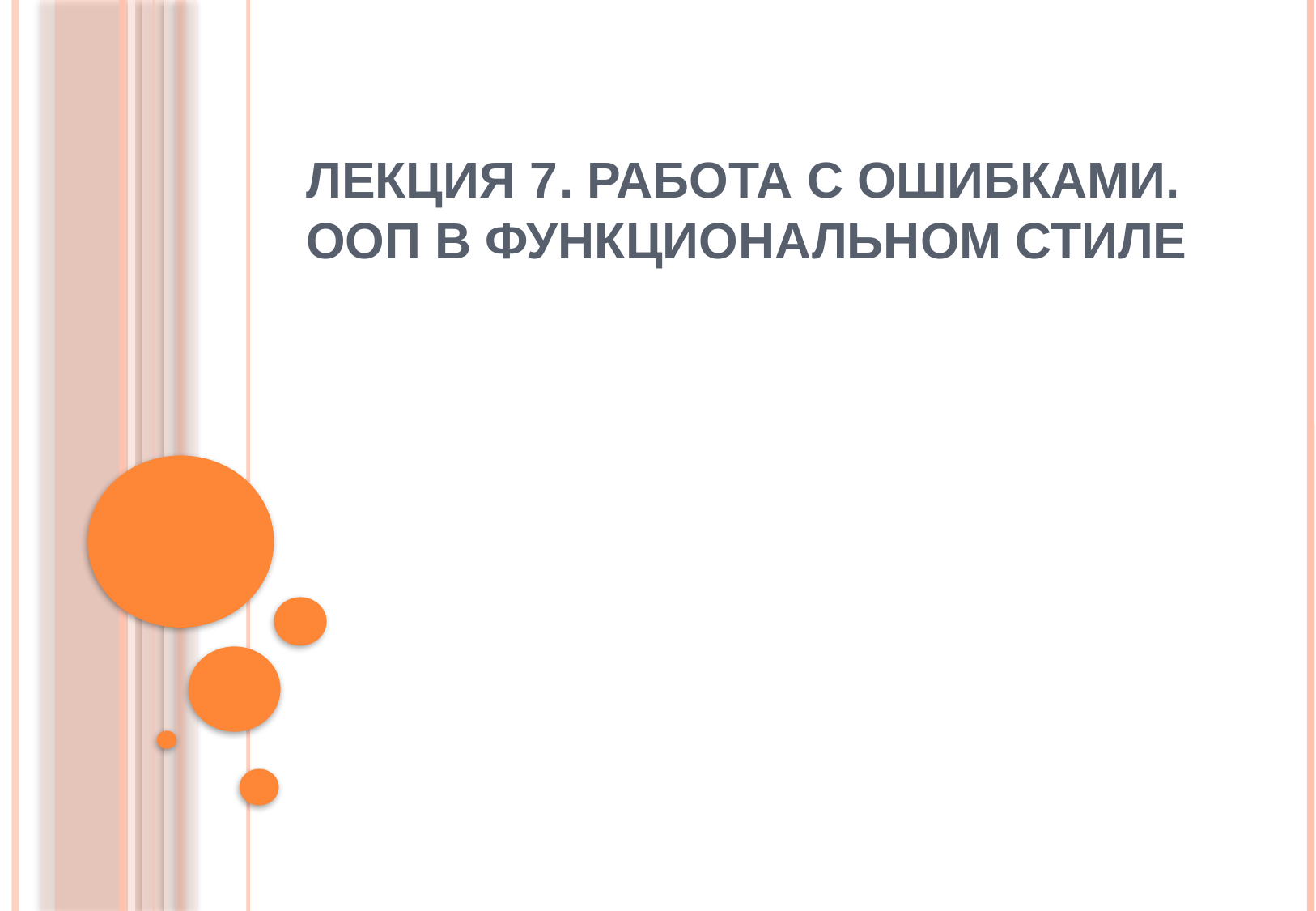

# Лекция 7. Работа с ошибками. ООП в функциональном стиле